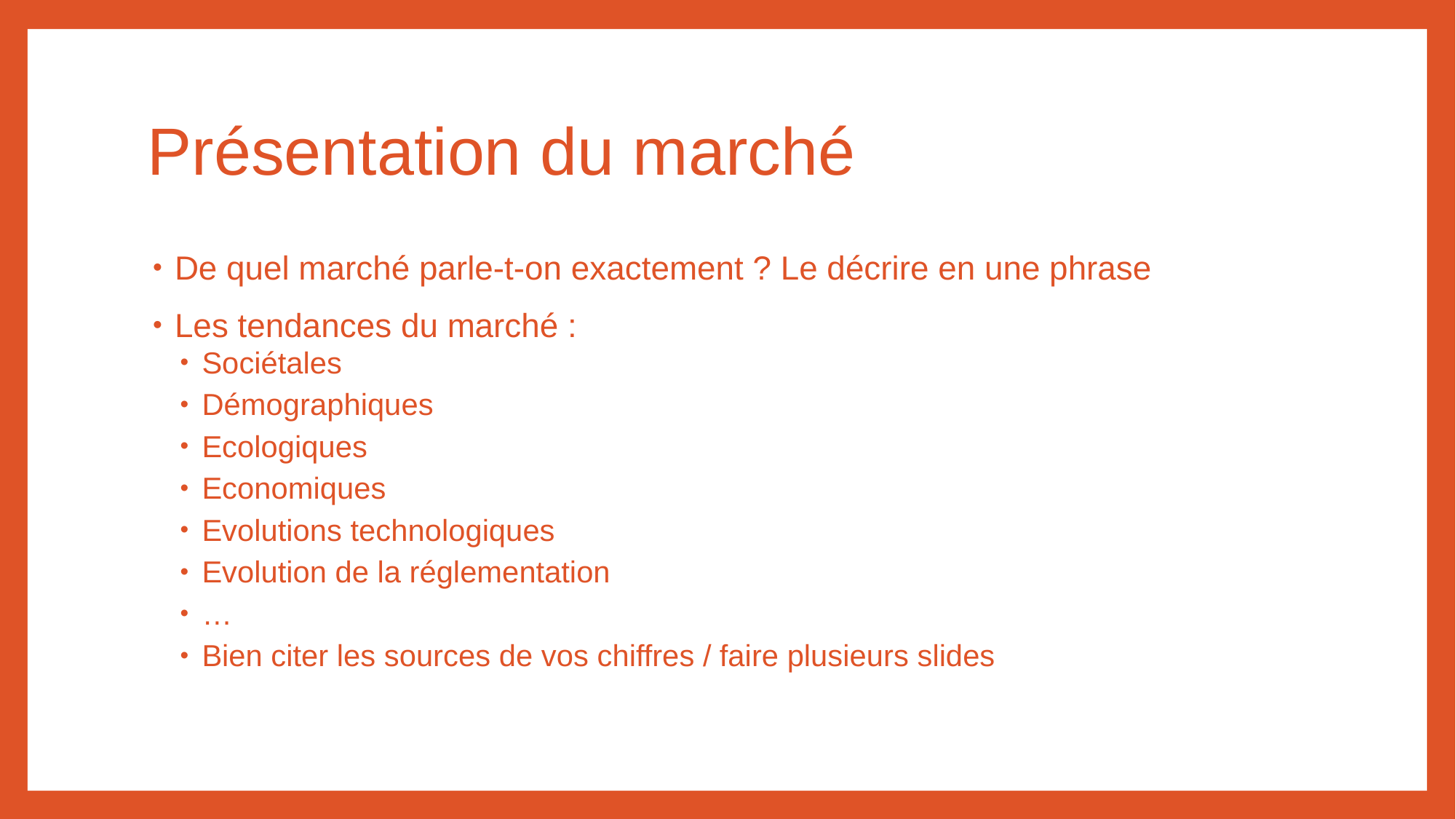

# Présentation du marché
De quel marché parle-t-on exactement ? Le décrire en une phrase
Les tendances du marché :
Sociétales
Démographiques
Ecologiques
Economiques
Evolutions technologiques
Evolution de la réglementation
…
Bien citer les sources de vos chiffres / faire plusieurs slides